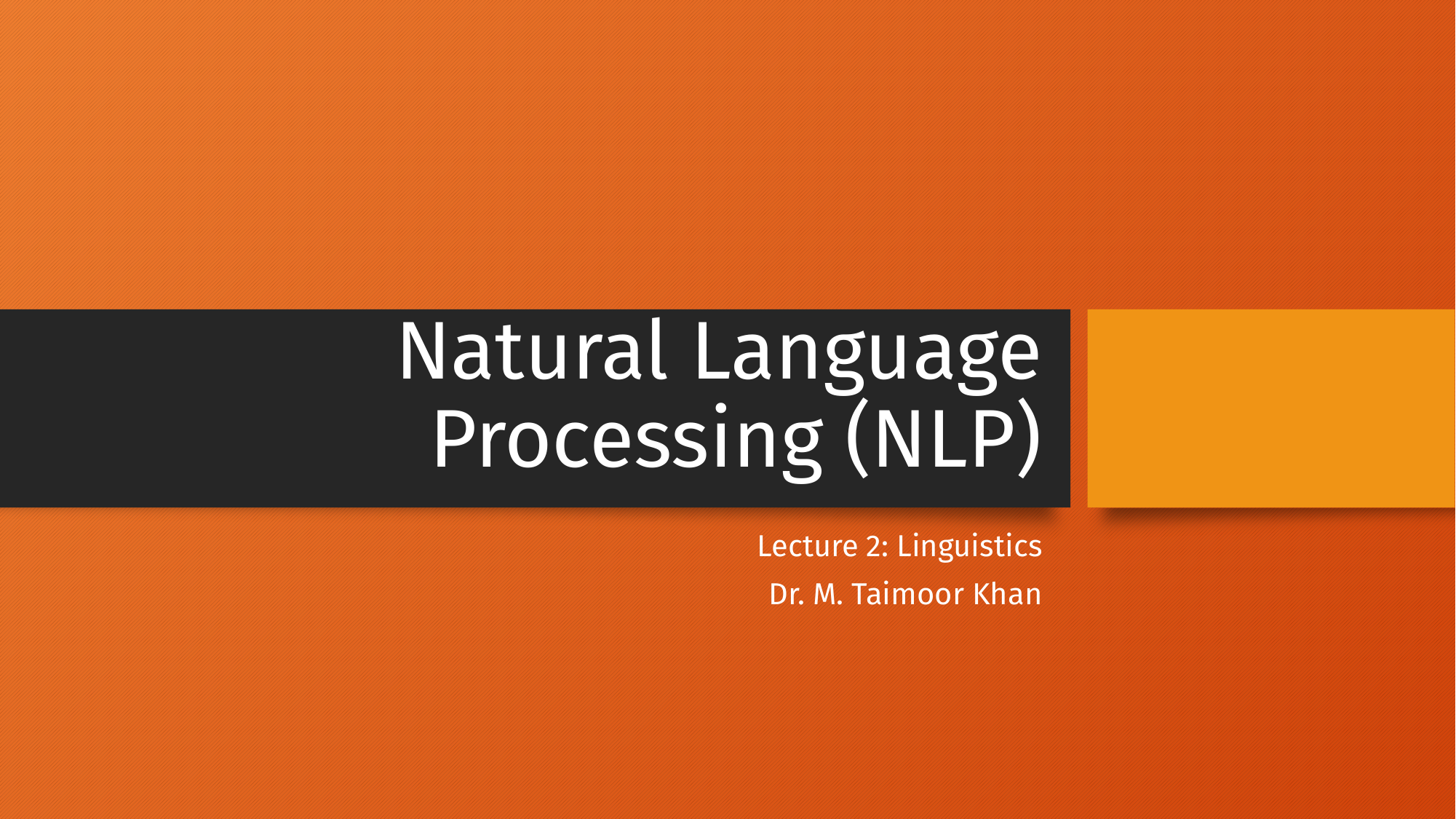

# Natural Language Processing (NLP)
Lecture 2: Linguistics
Dr. M. Taimoor Khan